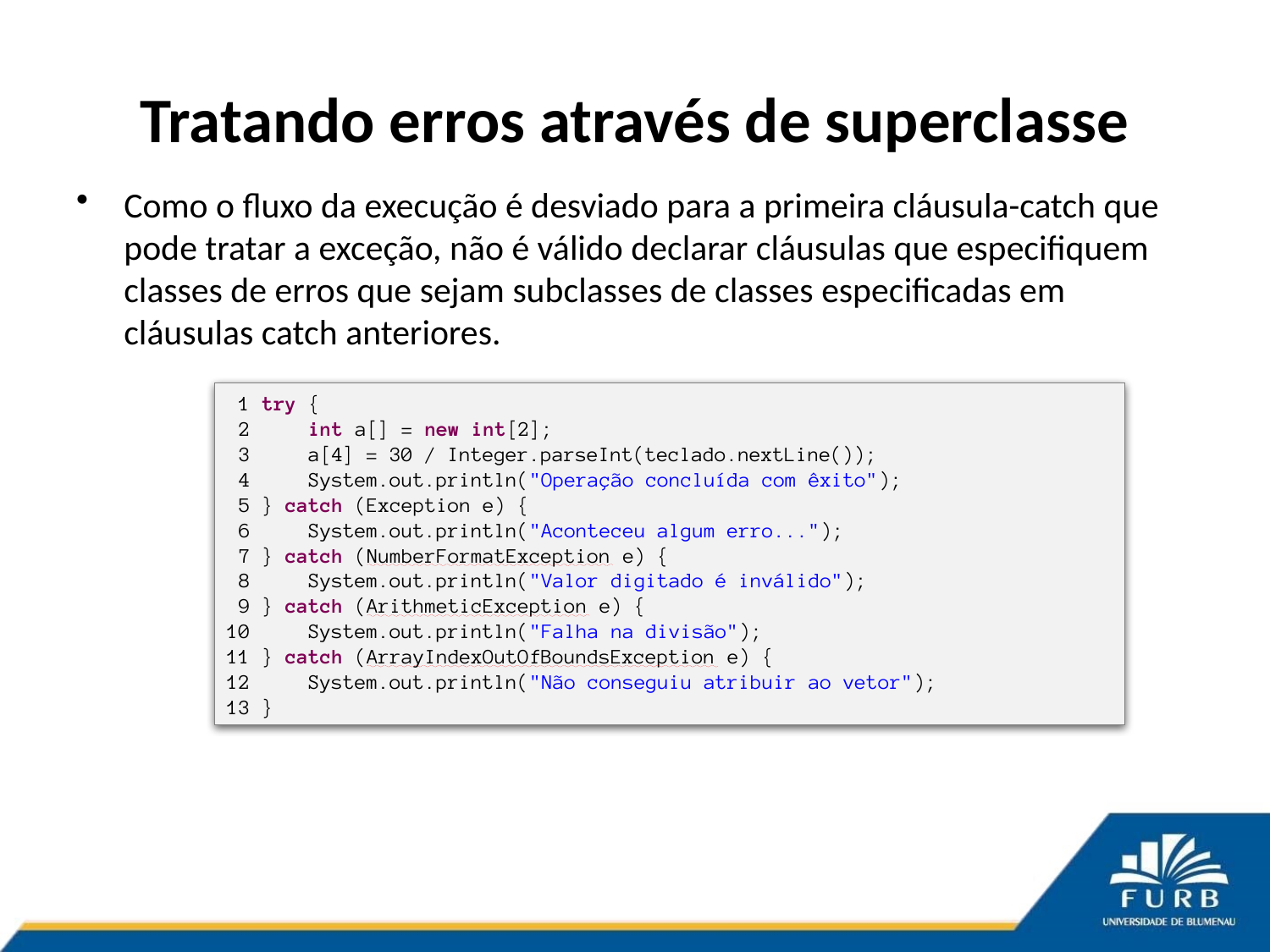

# Tratando erros através de superclasse
Como o fluxo da execução é desviado para a primeira cláusula-catch que pode tratar a exceção, não é válido declarar cláusulas que especifiquem classes de erros que sejam subclasses de classes especificadas em cláusulas catch anteriores.
 1 try {
 2     int a[] = new int[2];
 3     a[4] = 30 / Integer.parseInt(teclado.nextLine());
 4     System.out.println("Operação concluída com êxito");
 5 } catch (Exception e) {
 6     System.out.println("Aconteceu algum erro...");
 7 } catch (NumberFormatException e) {
 8     System.out.println("Valor digitado é inválido");
 9 } catch (ArithmeticException e) {
10     System.out.println("Falha na divisão");
11 } catch (ArrayIndexOutOfBoundsException e) {
12     System.out.println("Não conseguiu atribuir ao vetor");
13 }